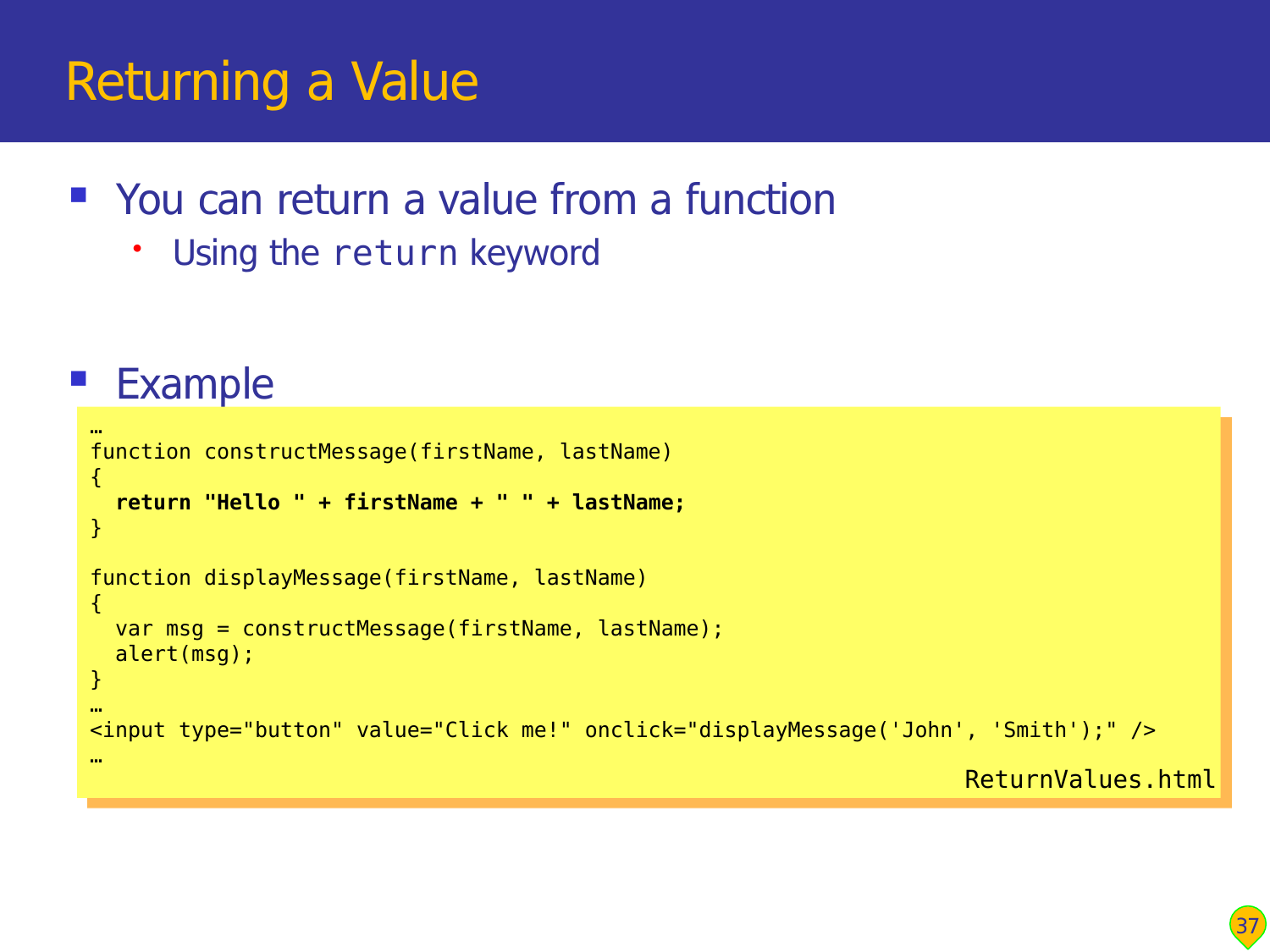

# Returning a Value
You can return a value from a function
Using the return keyword

Example
…
function constructMessage(firstName, lastName)
{
  return "Hello " + firstName + " " + lastName;
}

function displayMessage(firstName, lastName)
{
  var msg = constructMessage(firstName, lastName);
  alert(msg);
}
…
<input type="button" value="Click me!" onclick="displayMessage('John', 'Smith');" />
…

ReturnValues.html
37